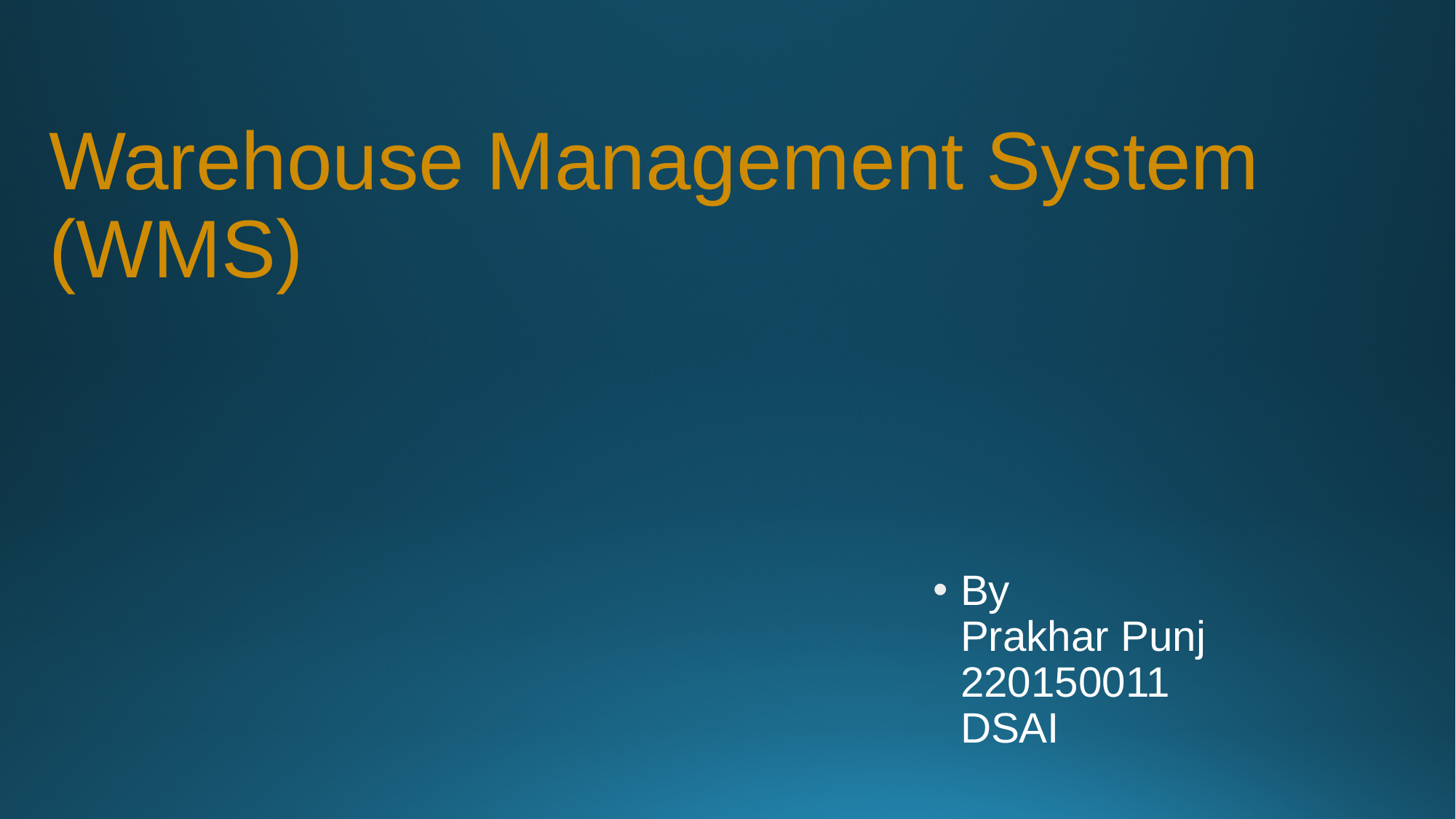

# Warehouse Management System (WMS)
By
Prakhar Punj
220150011
DSAI